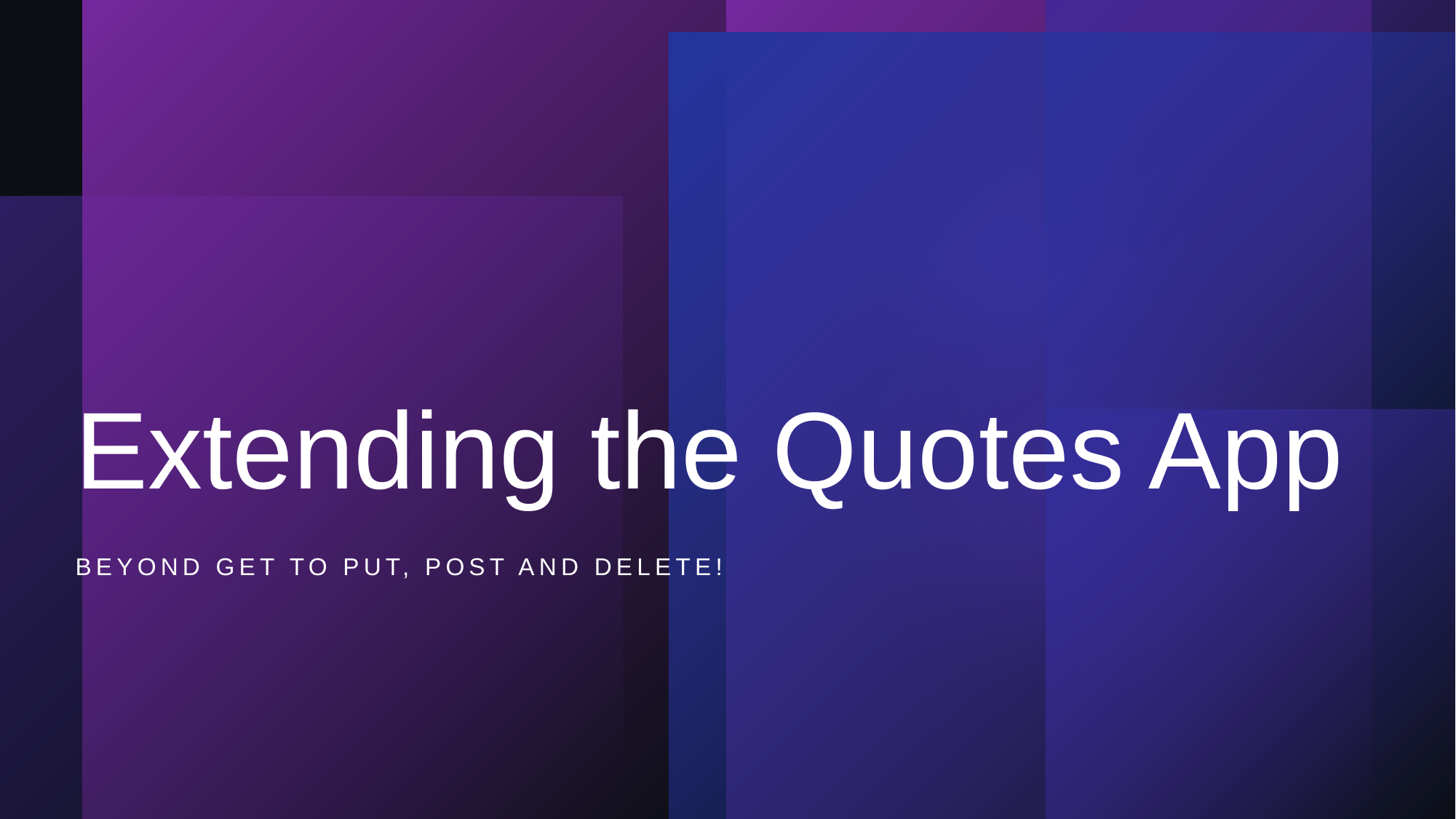

# Extending the Quotes App
Beyond Get to Put, Post and Delete!